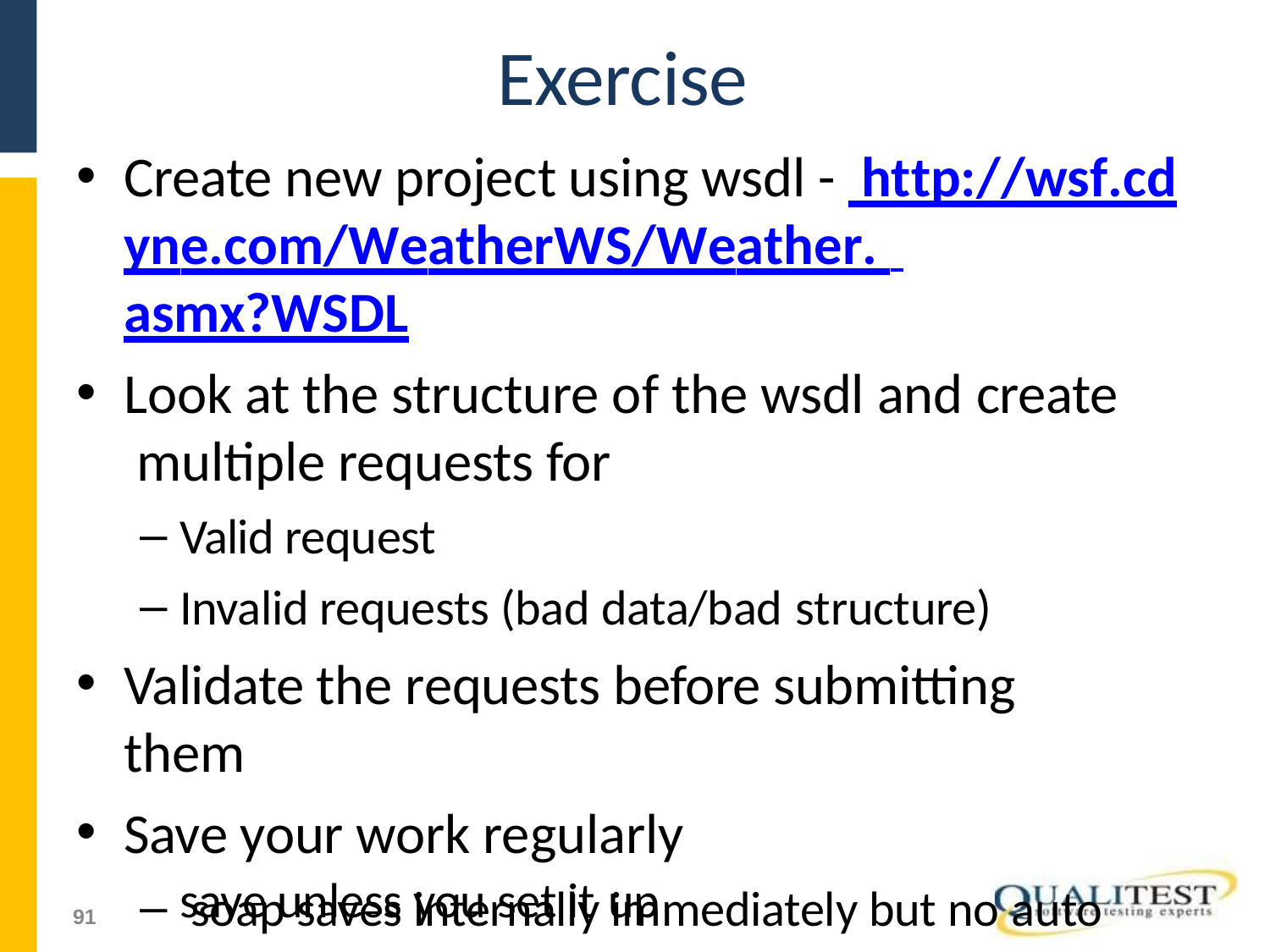

# Exercise
Create new project using wsdl -  http://wsf.cdyne.com/WeatherWS/Weather.  asmx?WSDL
Look at the structure of the wsdl and create  multiple requests for
Valid request
Invalid requests (bad data/bad structure)
Validate the requests before submitting them
Save your work regularly
soap saves internally immediately but no auto
save unless you set it up
91